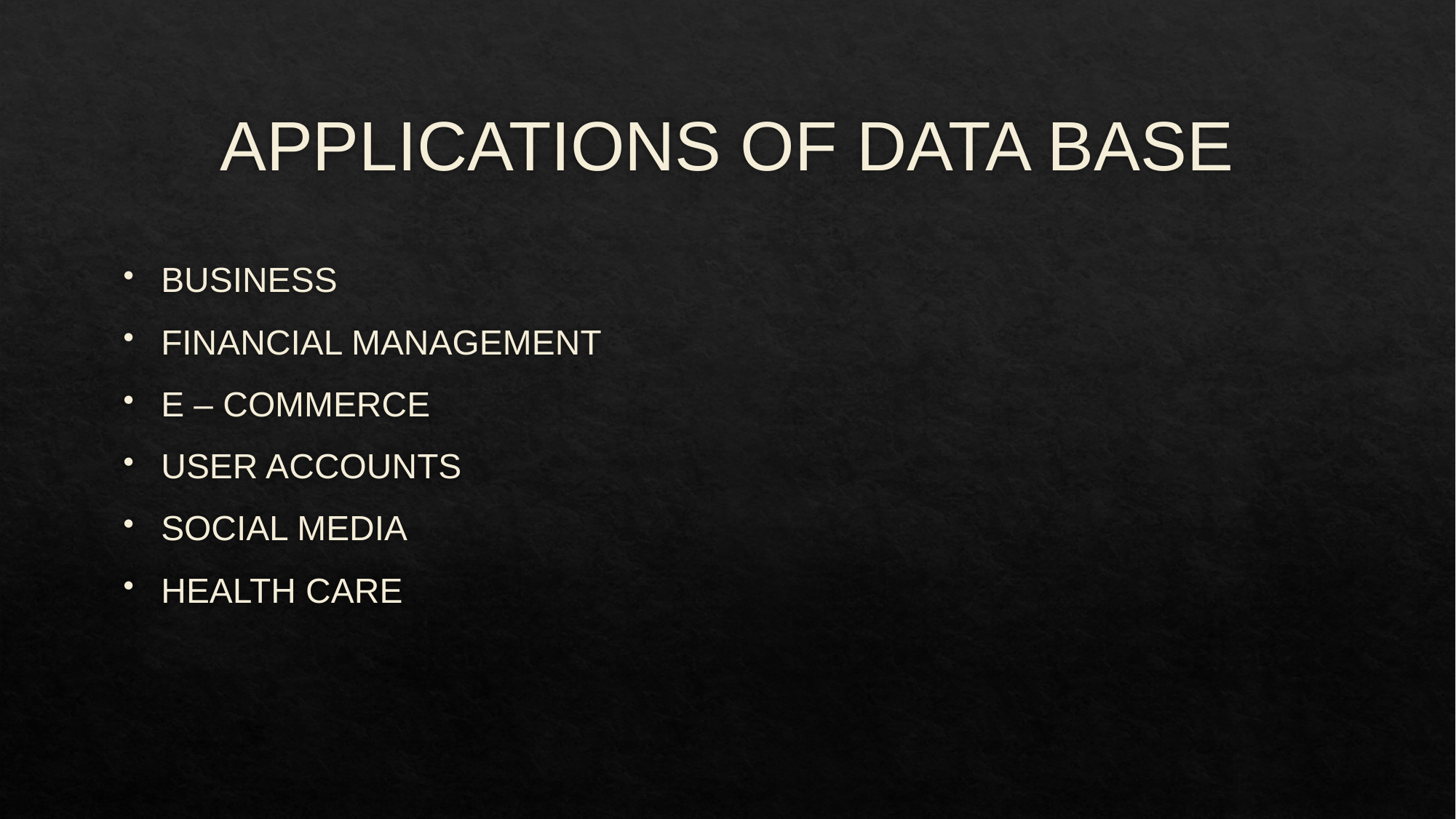

# APPLICATIONS OF DATA BASE
BUSINESS
FINANCIAL MANAGEMENT
E – COMMERCE
USER ACCOUNTS
SOCIAL MEDIA
HEALTH CARE